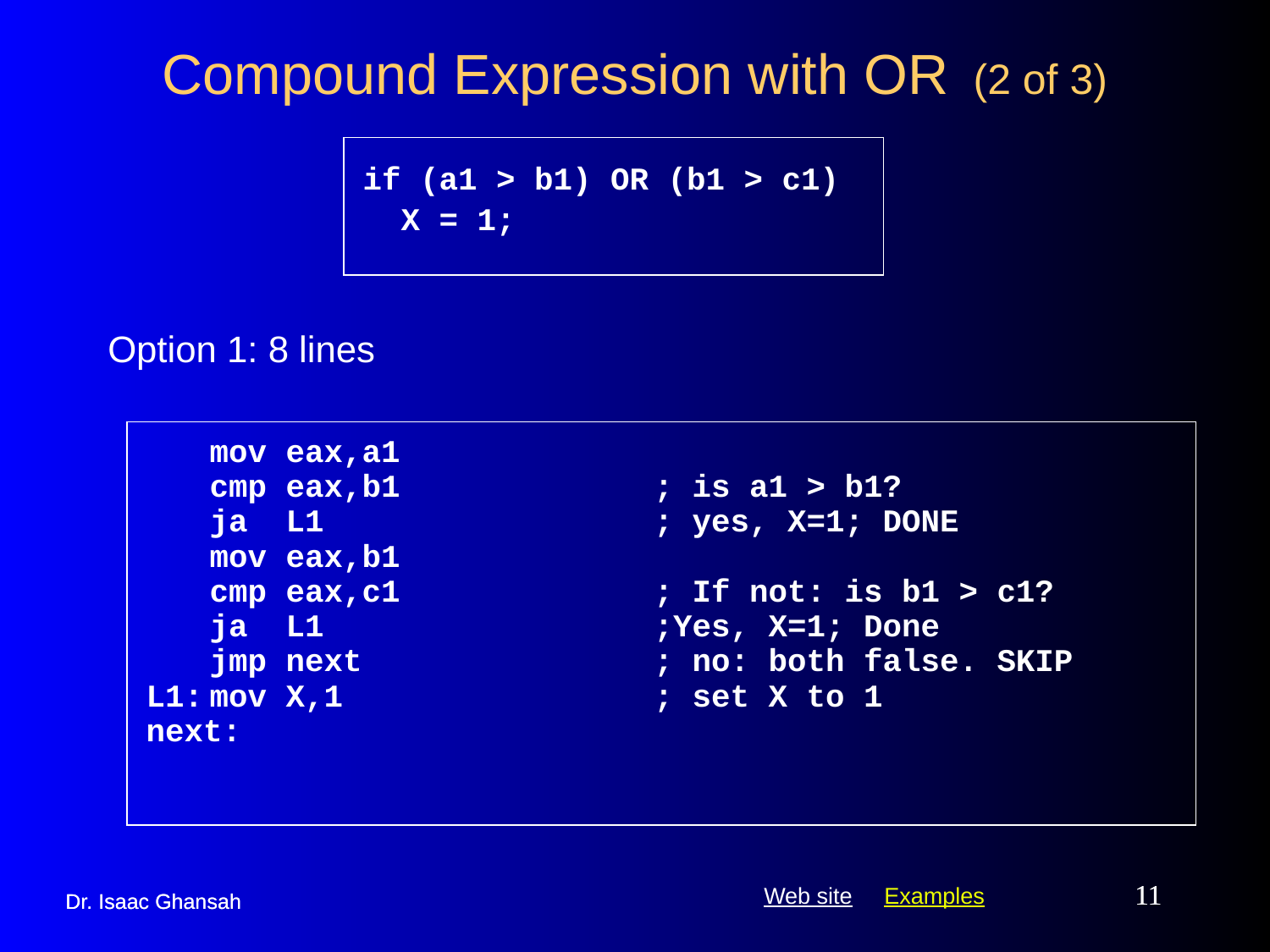

Compound Expression with OR  (2 of 3)
if (a1 > b1) OR (b1 > c1)
  X = 1;
Option 1: 8 lines
	mov eax,a1
	cmp eax,b1	; is a1 > b1?
	ja  L1	; yes, X=1; DONE
	mov eax,b1
	cmp eax,c1	; If not: is b1 > c1?
	ja  L1	;Yes, X=1; Done
	jmp next	; no: both false. SKIP
L1:	mov X,1	; set X to 1
next:
11
11
Dr. Isaac Ghansah
Dr. Isaac Ghansah